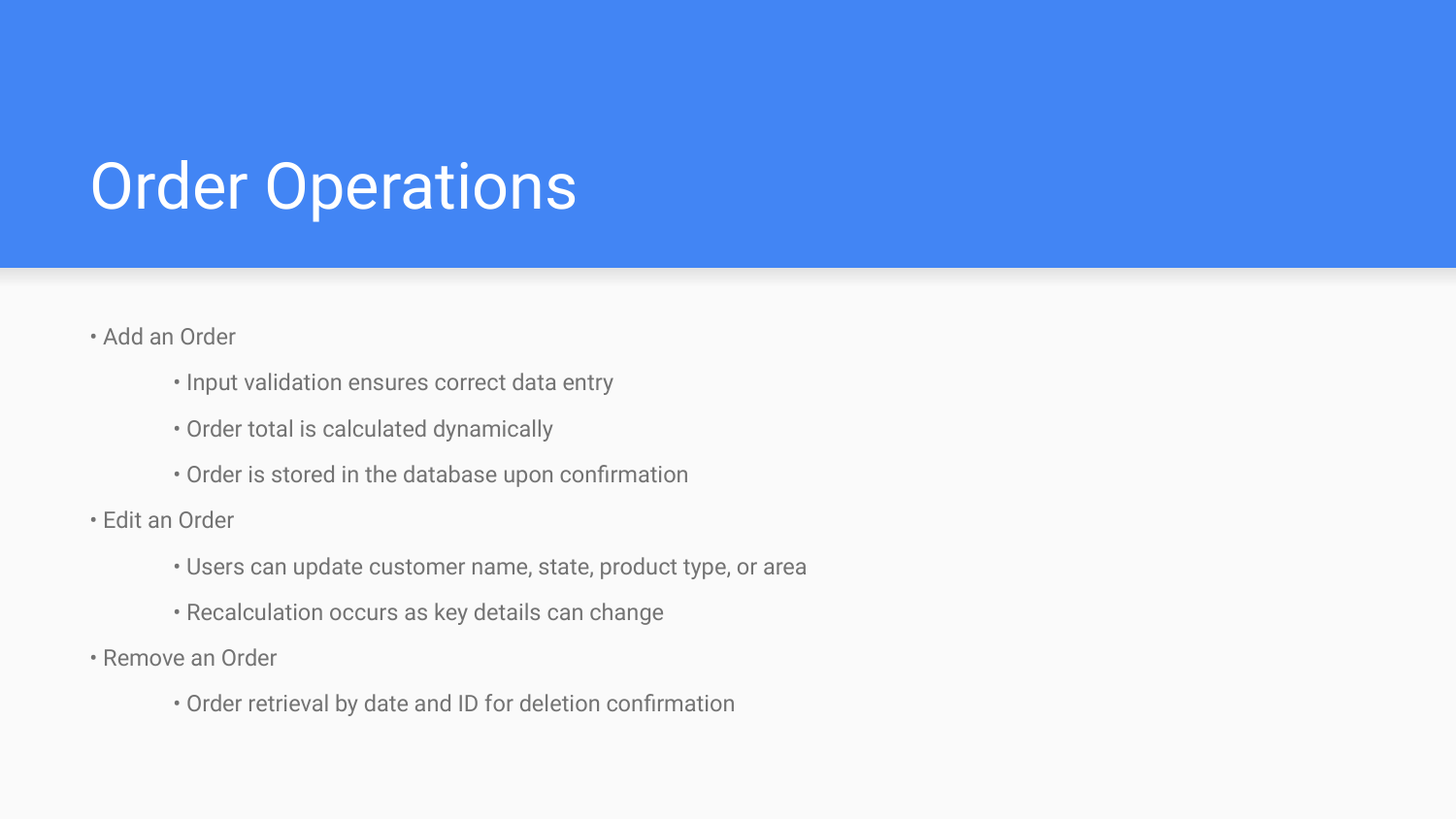

# Order Operations
• Add an Order
• Input validation ensures correct data entry
• Order total is calculated dynamically
• Order is stored in the database upon confirmation
• Edit an Order
• Users can update customer name, state, product type, or area
• Recalculation occurs as key details can change
• Remove an Order
• Order retrieval by date and ID for deletion confirmation